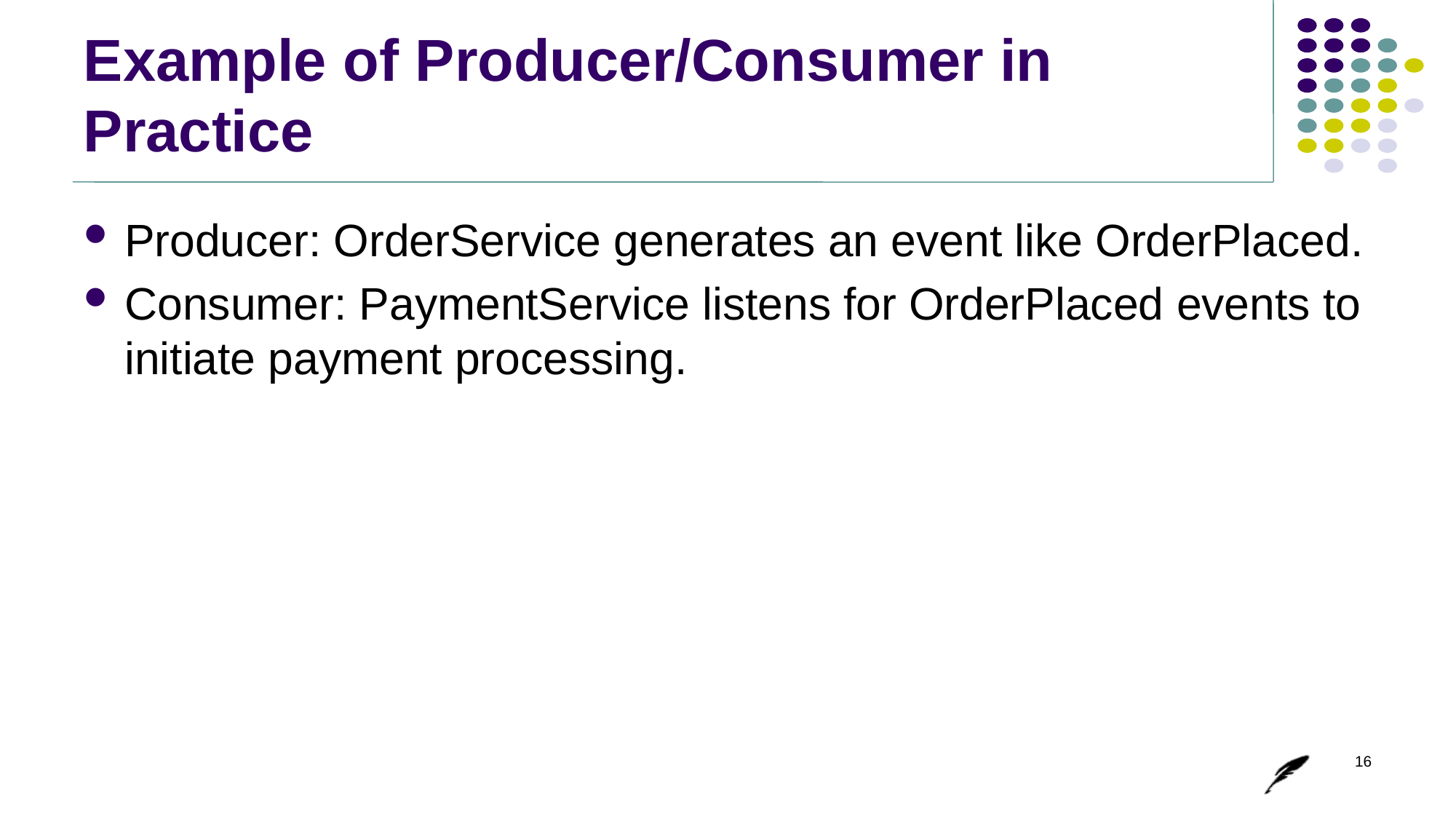

# Example of Producer/Consumer in Practice
Producer: OrderService generates an event like OrderPlaced.
Consumer: PaymentService listens for OrderPlaced events to initiate payment processing.

16